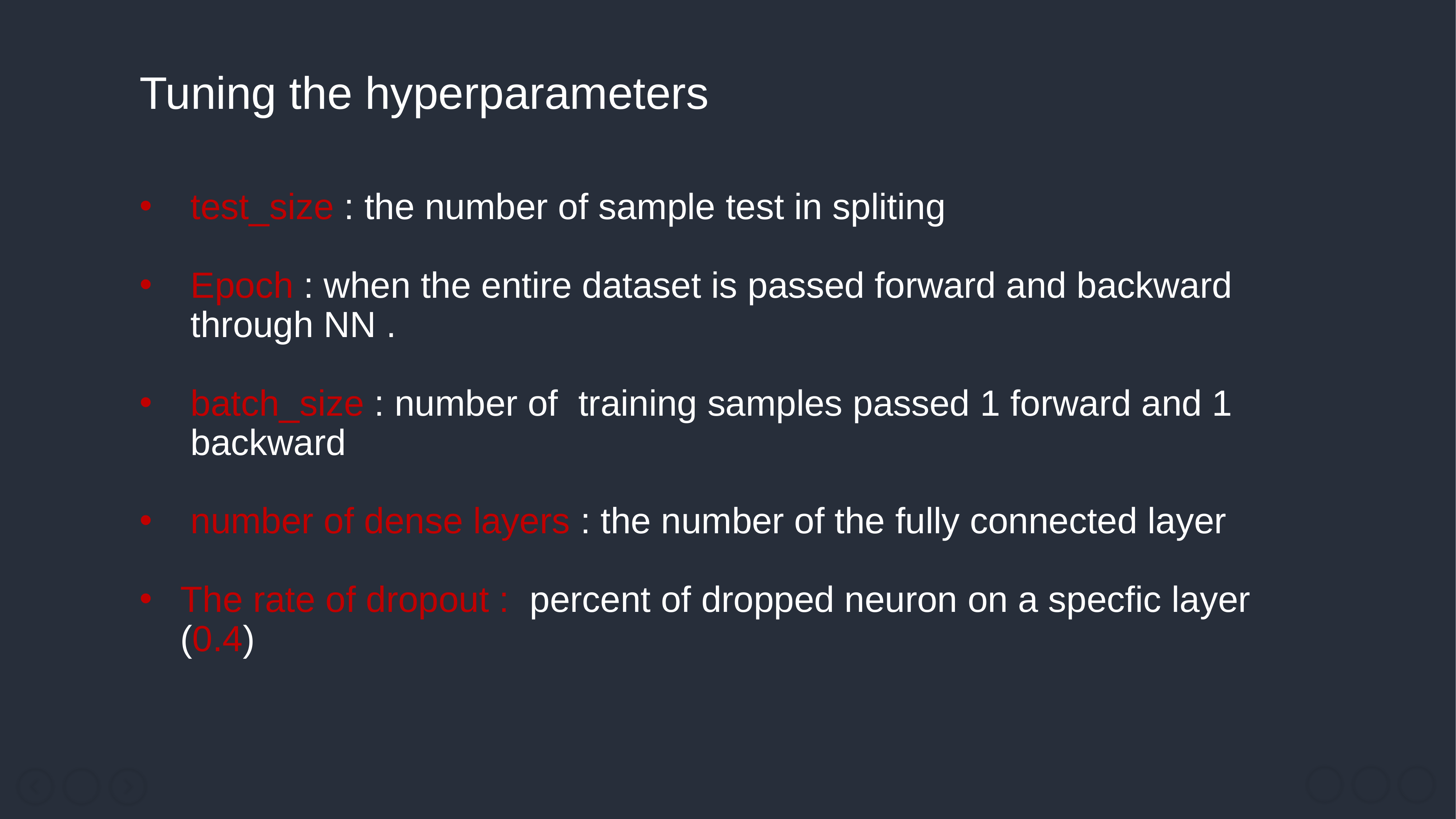

Tuning the hyperparameters
test_size : the number of sample test in spliting

Epoch : when the entire dataset is passed forward and backward through NN .

batch_size : number of  training samples passed 1 forward and 1 backward

number of dense layers : the number of the fully connected layer

The rate of dropout :  percent of dropped neuron on a specfic layer (0.4)